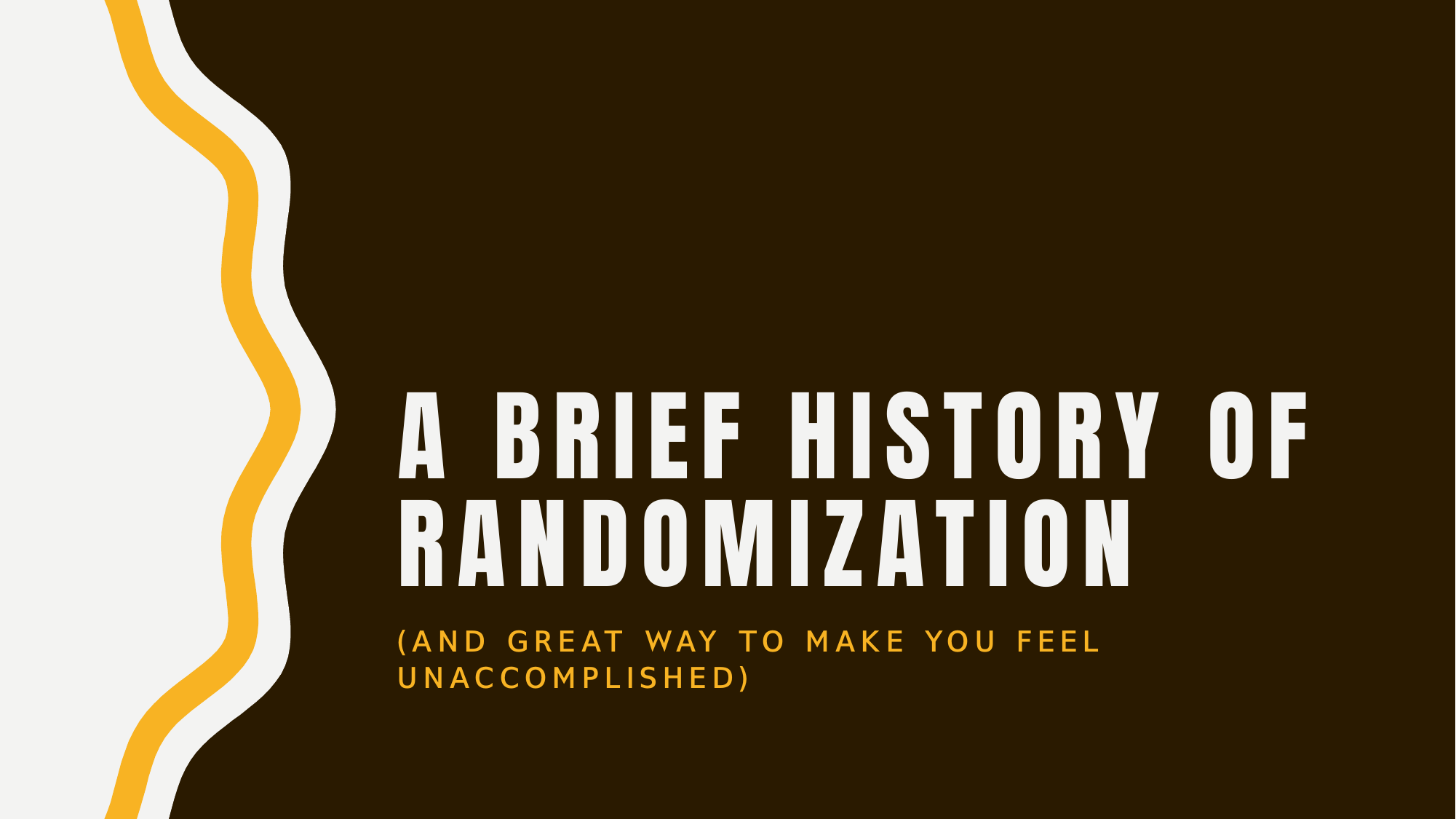

# A brief history of randomization
(And great way to make you feel unaccomplished)